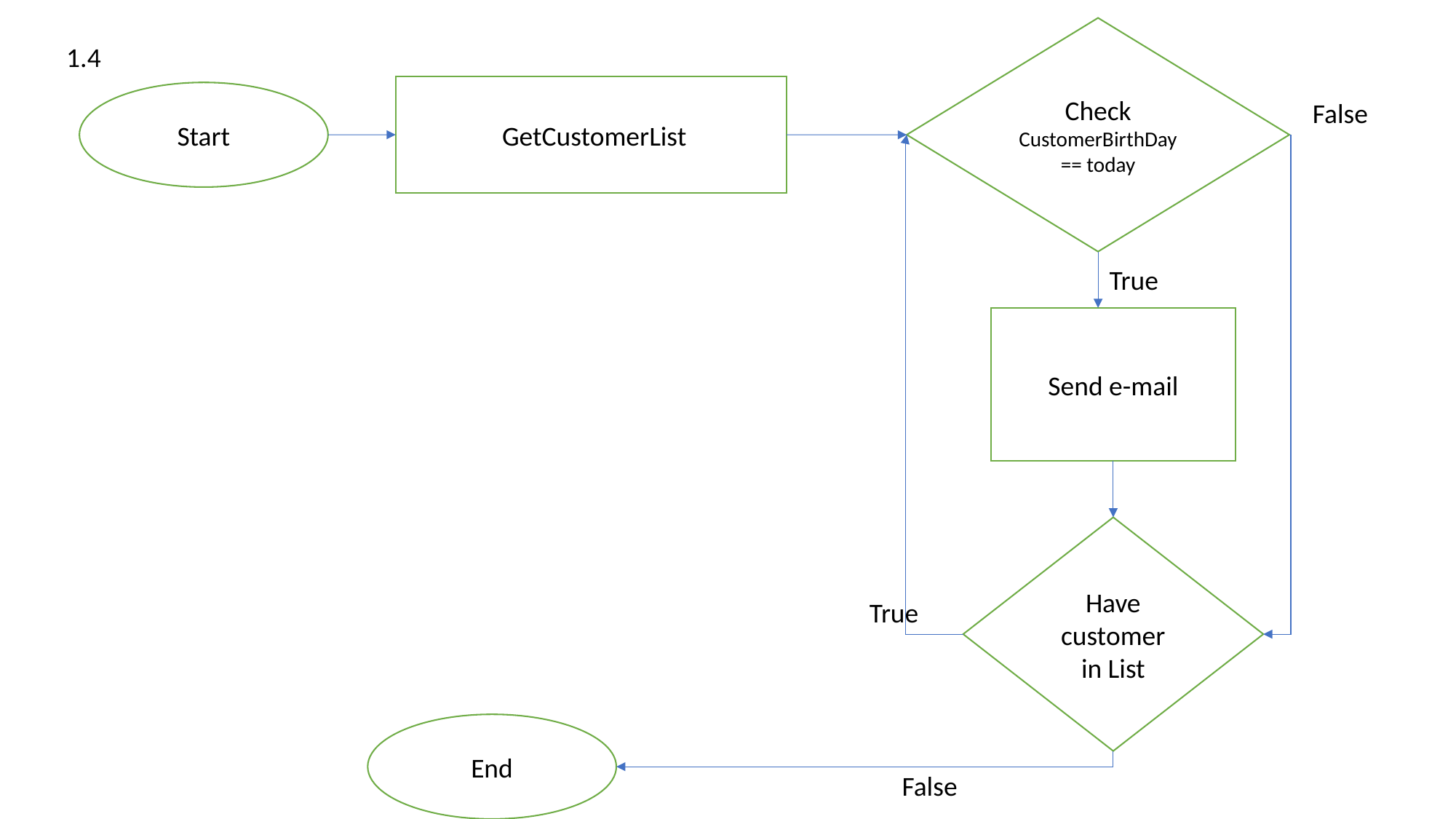

Check
CustomerBirthDay == today
1.4
 GetCustomerList
Start
False
True
Send e-mail

Have customer in List
True
End
False